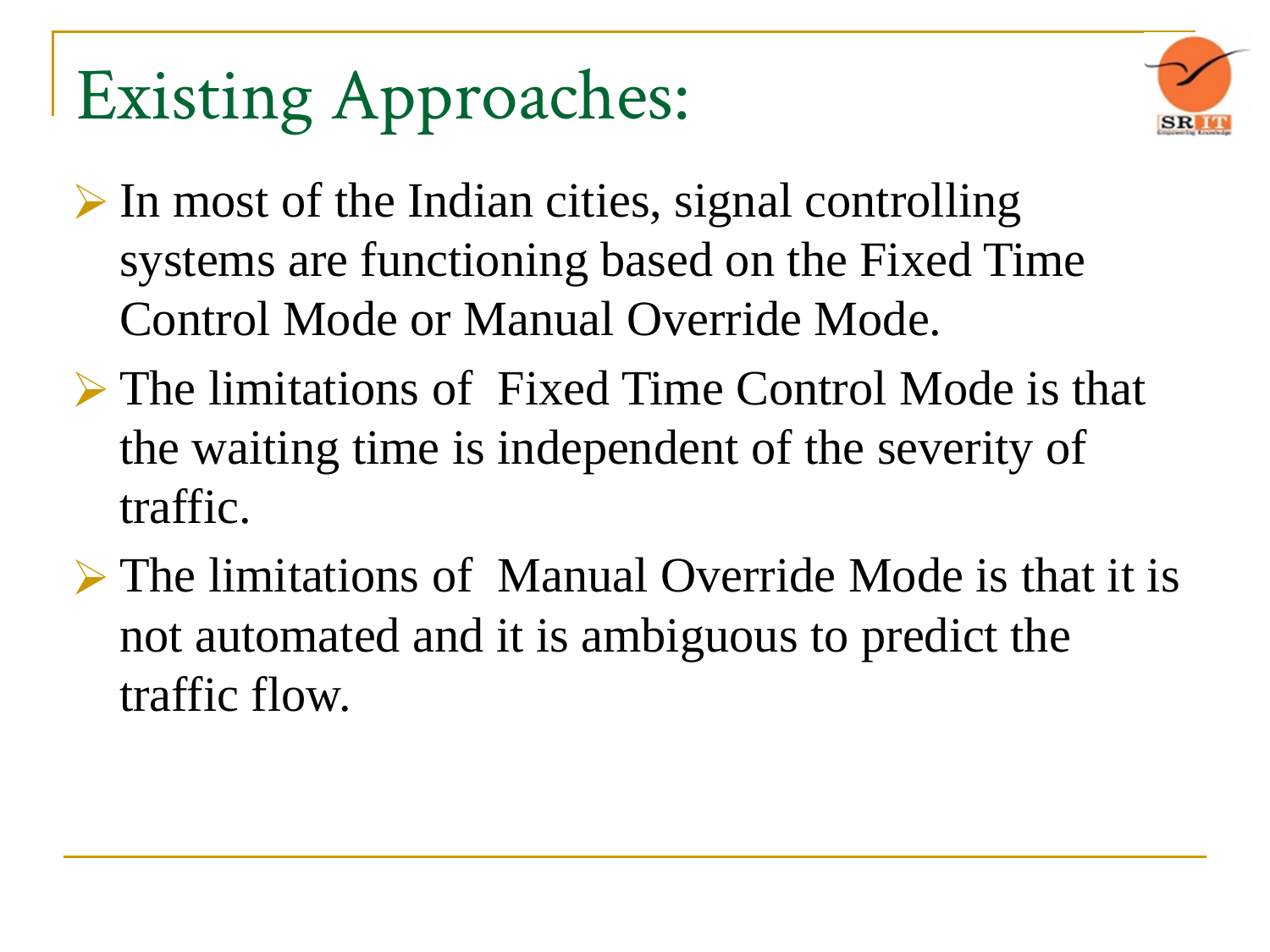

# Existing Approaches:
In most of the Indian cities, signal controlling systems are functioning based on the Fixed Time Control Mode or Manual Override Mode.
The limitations of  Fixed Time Control Mode is that the waiting time is independent of the severity of traffic.
The limitations of  Manual Override Mode is that it is not automated and it is ambiguous to predict the traffic flow.